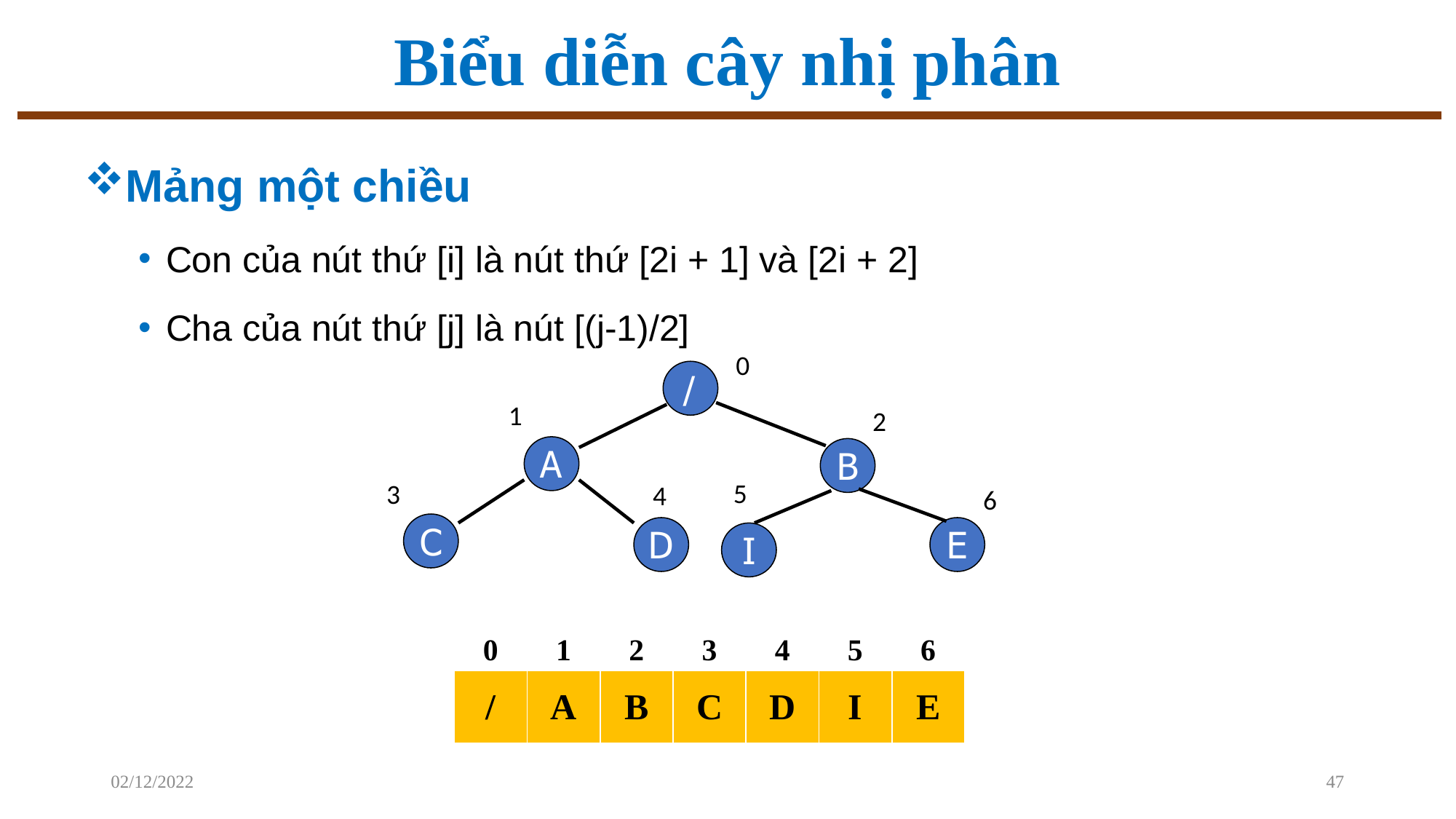

# Biểu diễn cây nhị phân
Mảng một chiều
Con của nút thứ [i] là nút thứ [2i + 1] và [2i + 2]
Cha của nút thứ [j] là nút [(j-1)/2]
0
/

A
B

C
D
E
I
1
2
5
3
4
6
| 0 | 1 | 2 | 3 | 4 | 5 | 6 |
| --- | --- | --- | --- | --- | --- | --- |
| / | A | B | C | D | I | E |
| --- | --- | --- | --- | --- | --- | --- |
02/12/2022
47